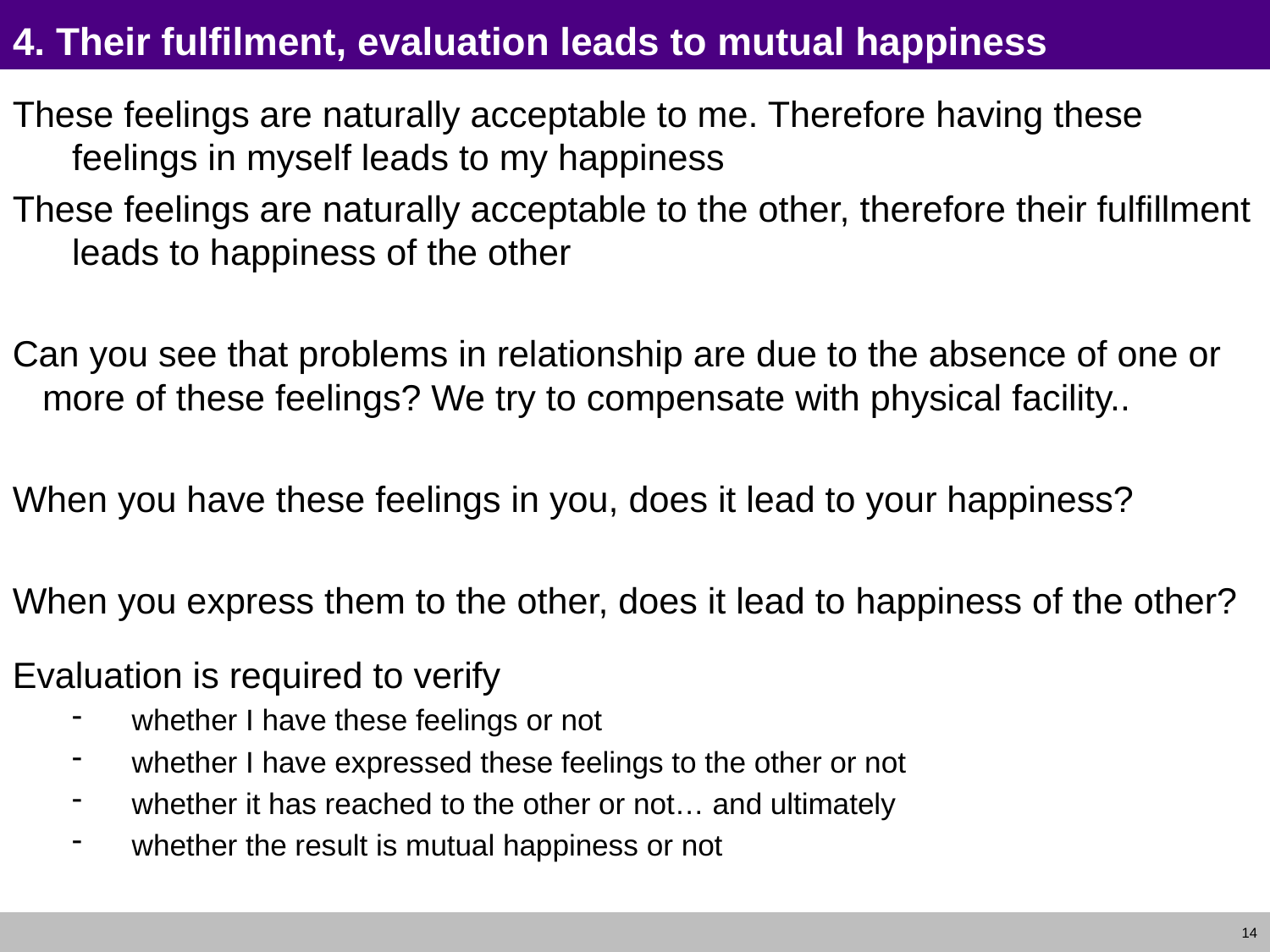

# 4. Their fulfilment, evaluation leads to mutual happiness
These feelings are naturally acceptable to me. Therefore having these feelings in myself leads to my happiness
These feelings are naturally acceptable to the other, therefore their fulfillment leads to happiness of the other

Can you see that problems in relationship are due to the absence of one or more of these feelings? We try to compensate with physical facility..

When you have these feelings in you, does it lead to your happiness?

When you express them to the other, does it lead to happiness of the other?

Evaluation is required to verify
whether I have these feelings or not
whether I have expressed these feelings to the other or not
whether it has reached to the other or not… and ultimately
whether the result is mutual happiness or not